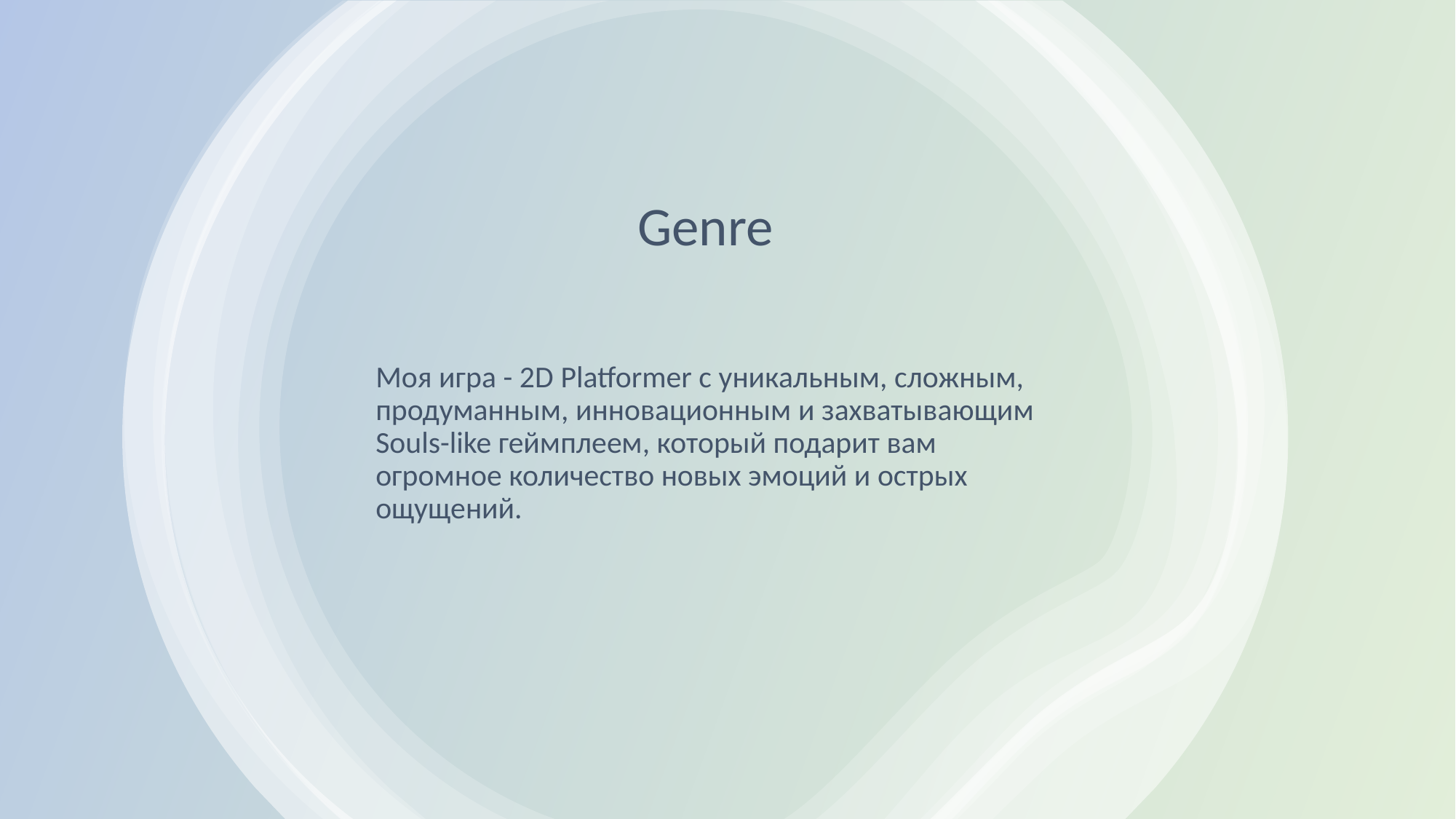

# Genre
Моя игра - 2D Platformer с уникальным, сложным, продуманным, инновационным и захватывающим Souls-like геймплеем, который подарит вам огромное количество новых эмоций и острых ощущений.